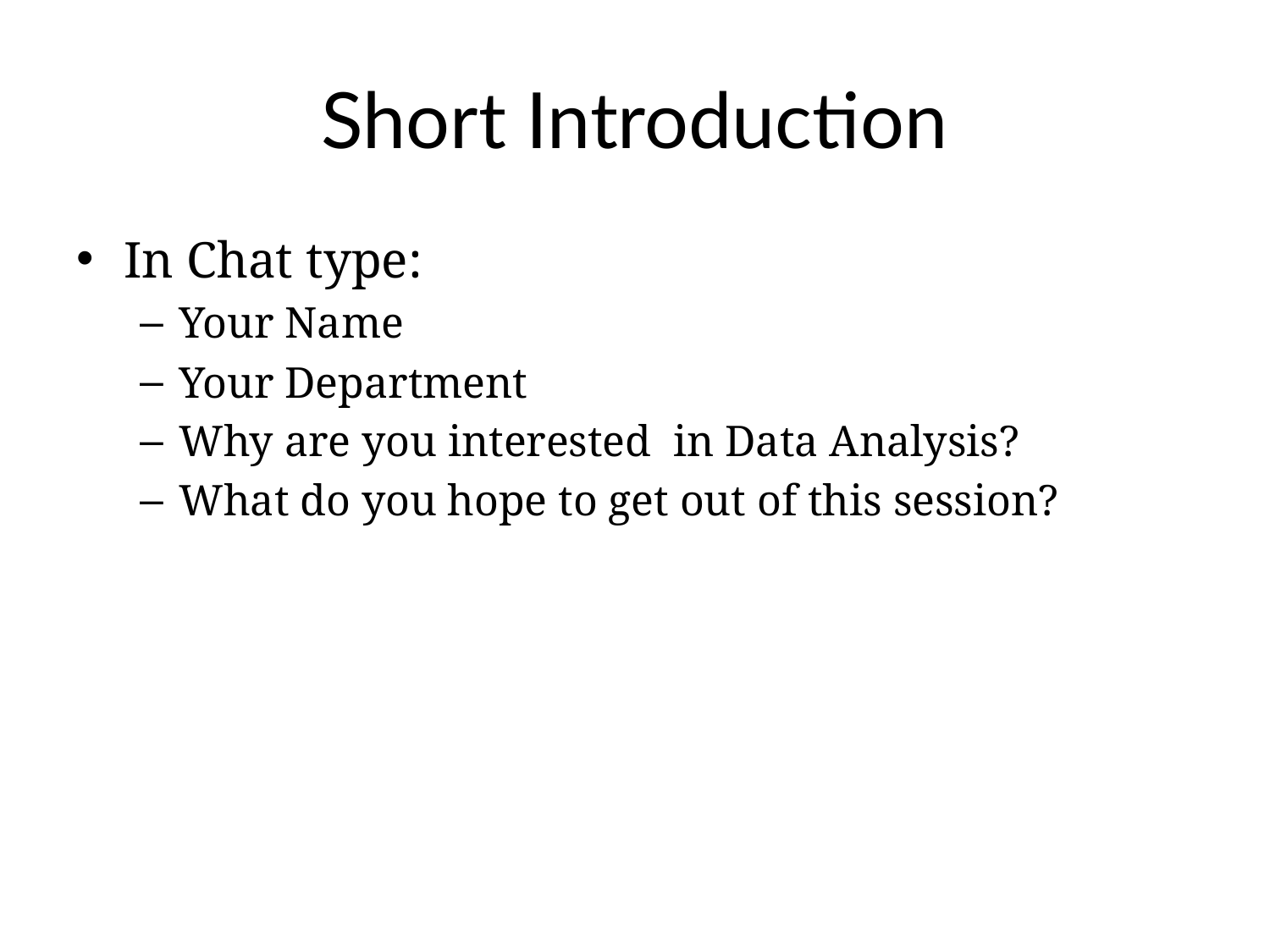

# Short Introduction
In Chat type:
Your Name
Your Department
Why are you interested  in Data Analysis?
What do you hope to get out of this session?